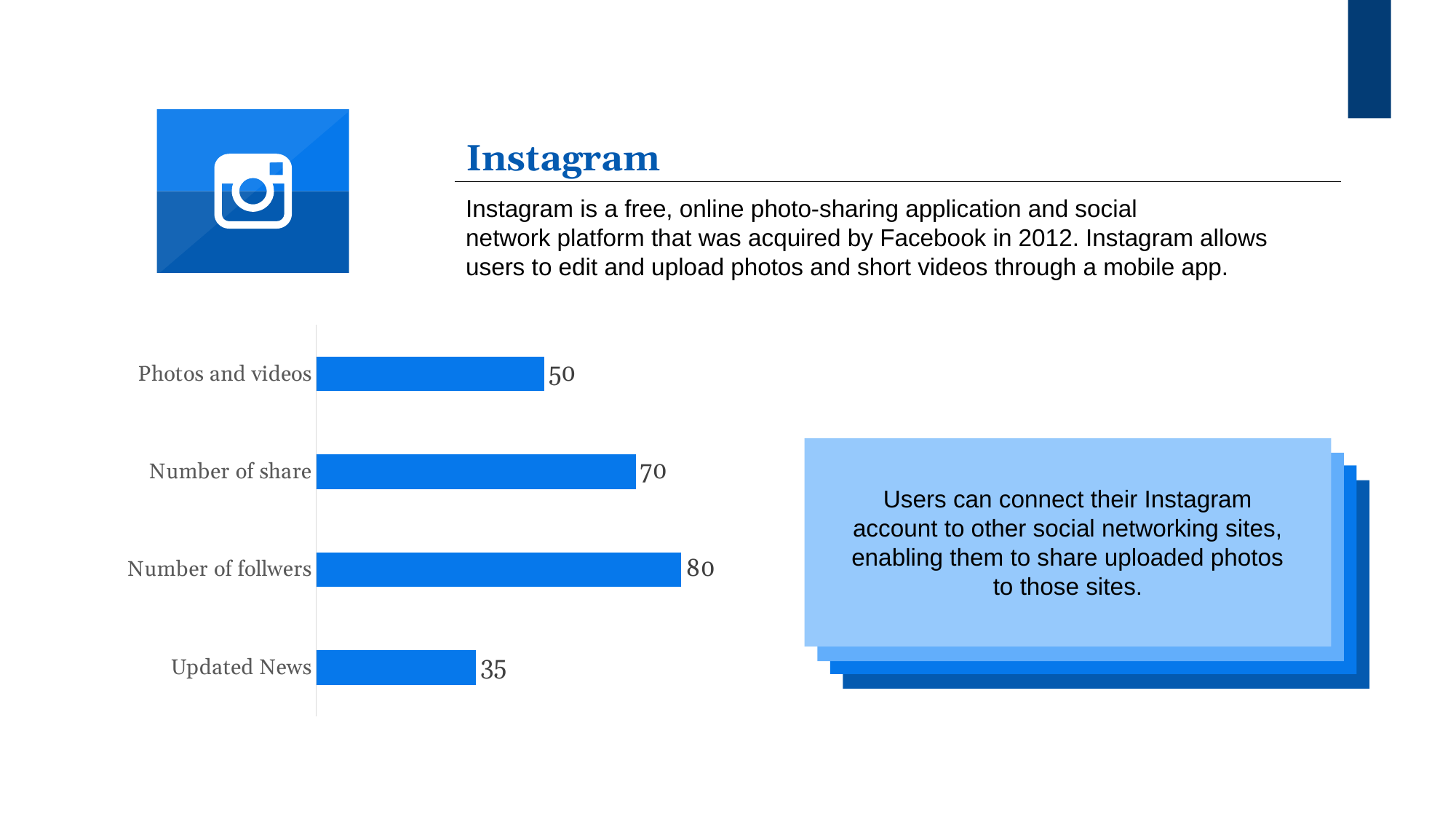

Instagram
Instagram is a free, online photo-sharing application and social network platform that was acquired by Facebook in 2012. Instagram allows users to edit and upload photos and short videos through a mobile app.

### Chart

| Category | Series 1 |
|---|---|
| Updated News | 35.0 |
| Number of follwers | 80.0 |
| Number of share | 70.0 |
| Photos and videos | 50.0 |

Users can connect their Instagram account to other social networking sites, enabling them to share uploaded photos to those sites.